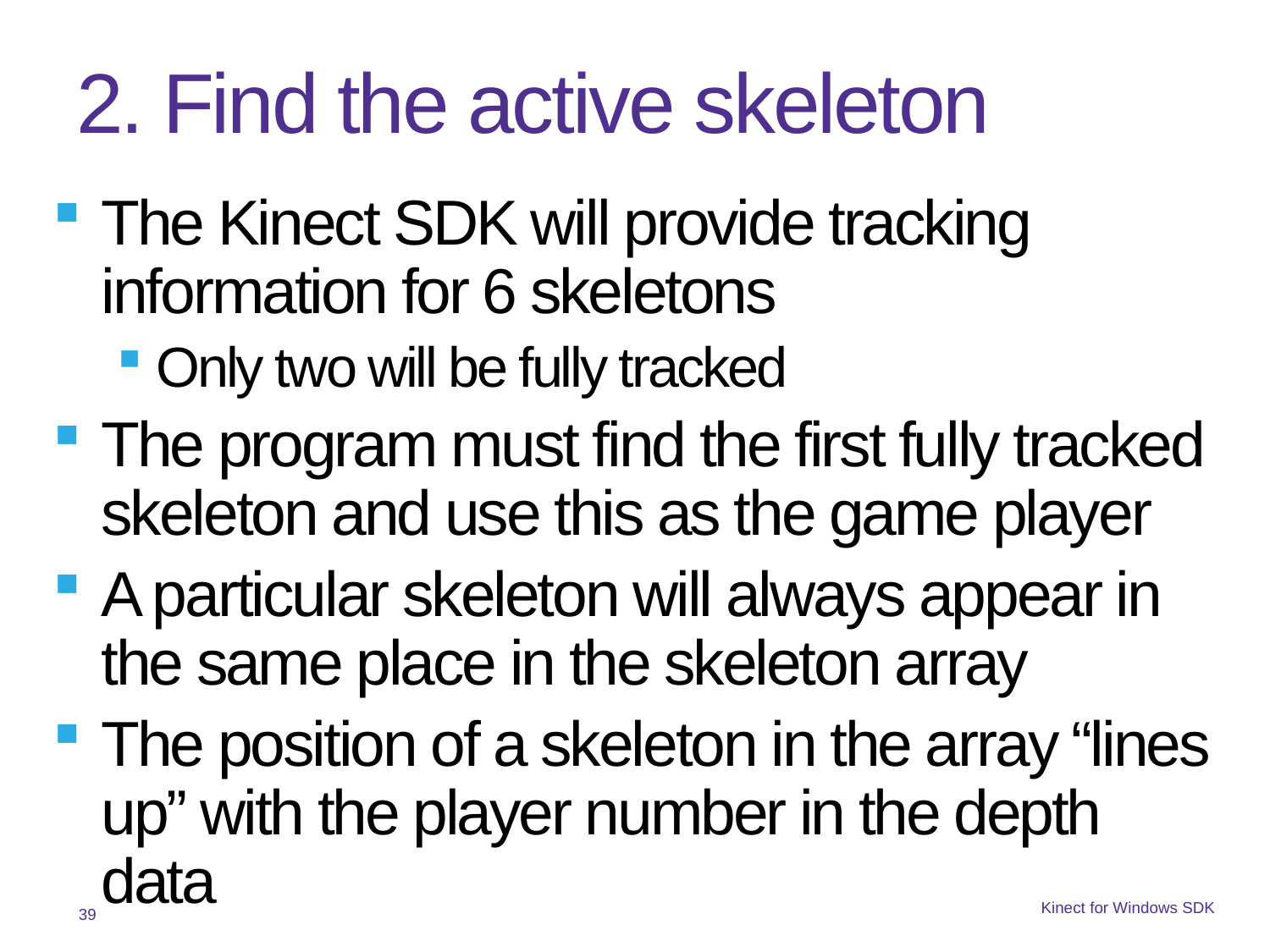

# 2. Find the active skeleton
The Kinect SDK will provide tracking information for 6 skeletons
Only two will be fully tracked
The program must find the first fully tracked skeleton and use this as the game player
A particular skeleton will always appear in the same place in the skeleton array
The position of a skeleton in the array “lines up” with the player number in the depth data
39